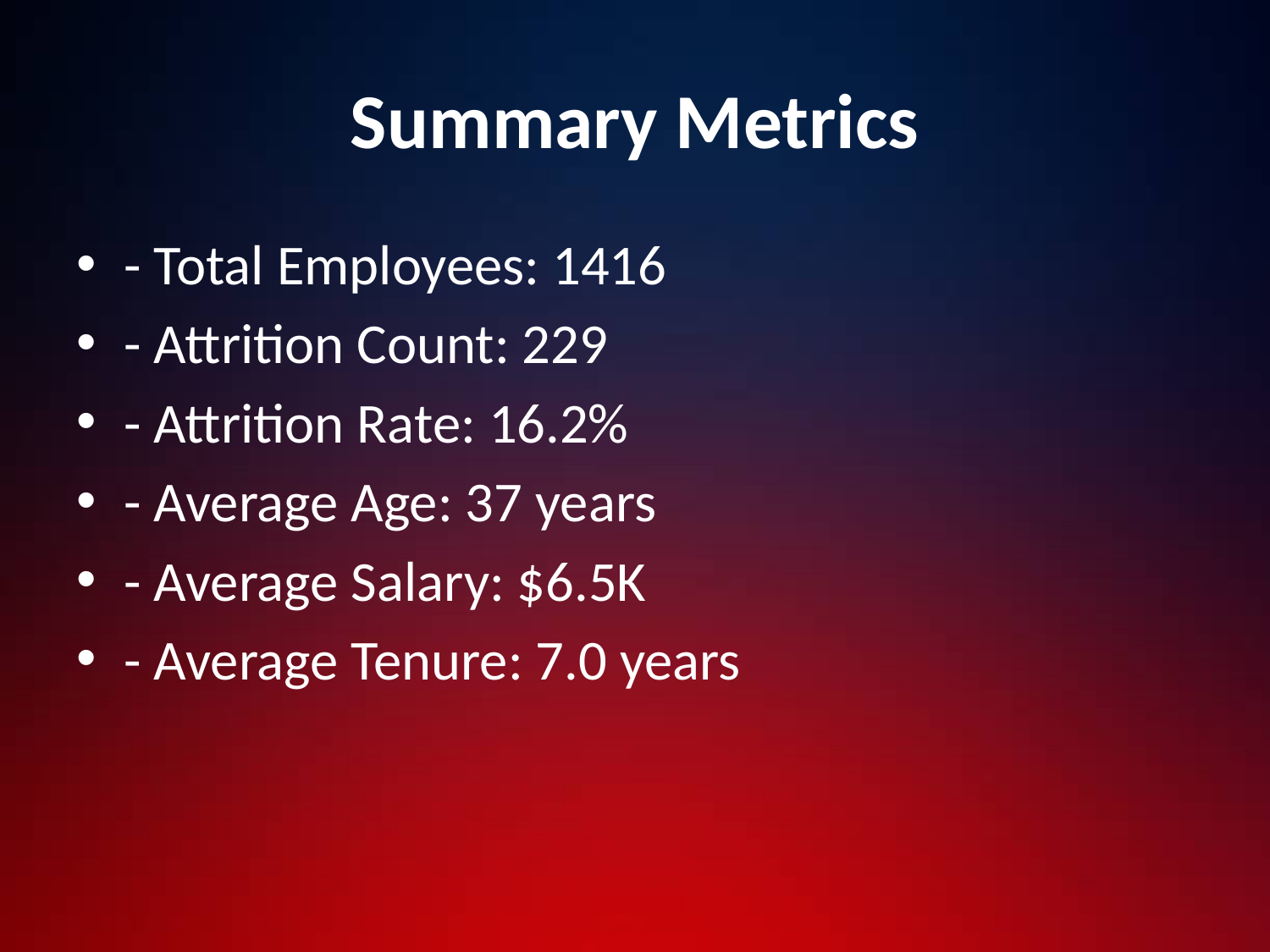

# Summary Metrics
- Total Employees: 1416
- Attrition Count: 229
- Attrition Rate: 16.2%
- Average Age: 37 years
- Average Salary: $6.5K
- Average Tenure: 7.0 years